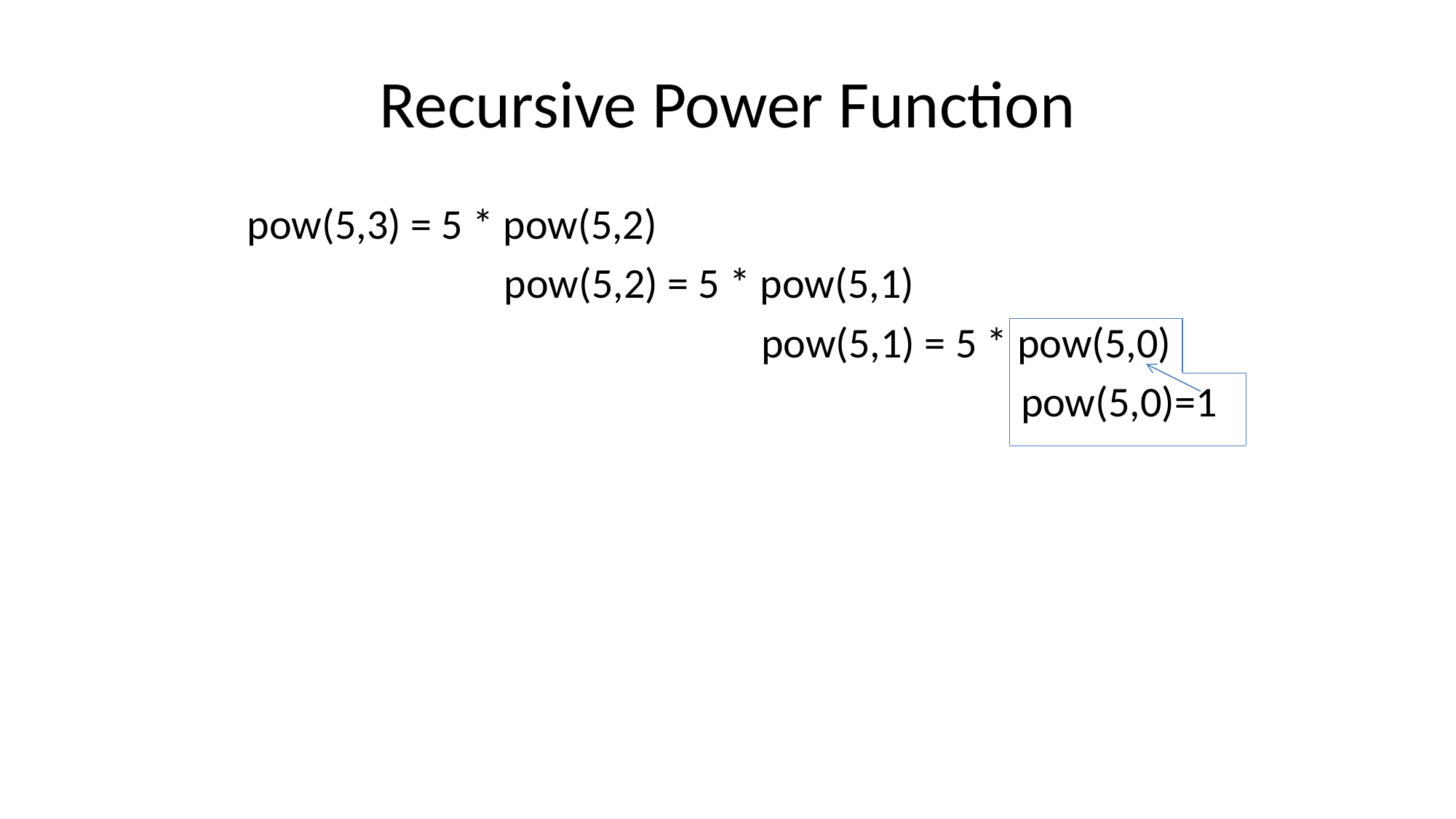

# Recursive Power Function
pow(5,3) = 5 * pow(5,2)
		    pow(5,2) = 5 * pow(5,1)
				        pow(5,1) = 5 * pow(5,0)
							 pow(5,0)=1